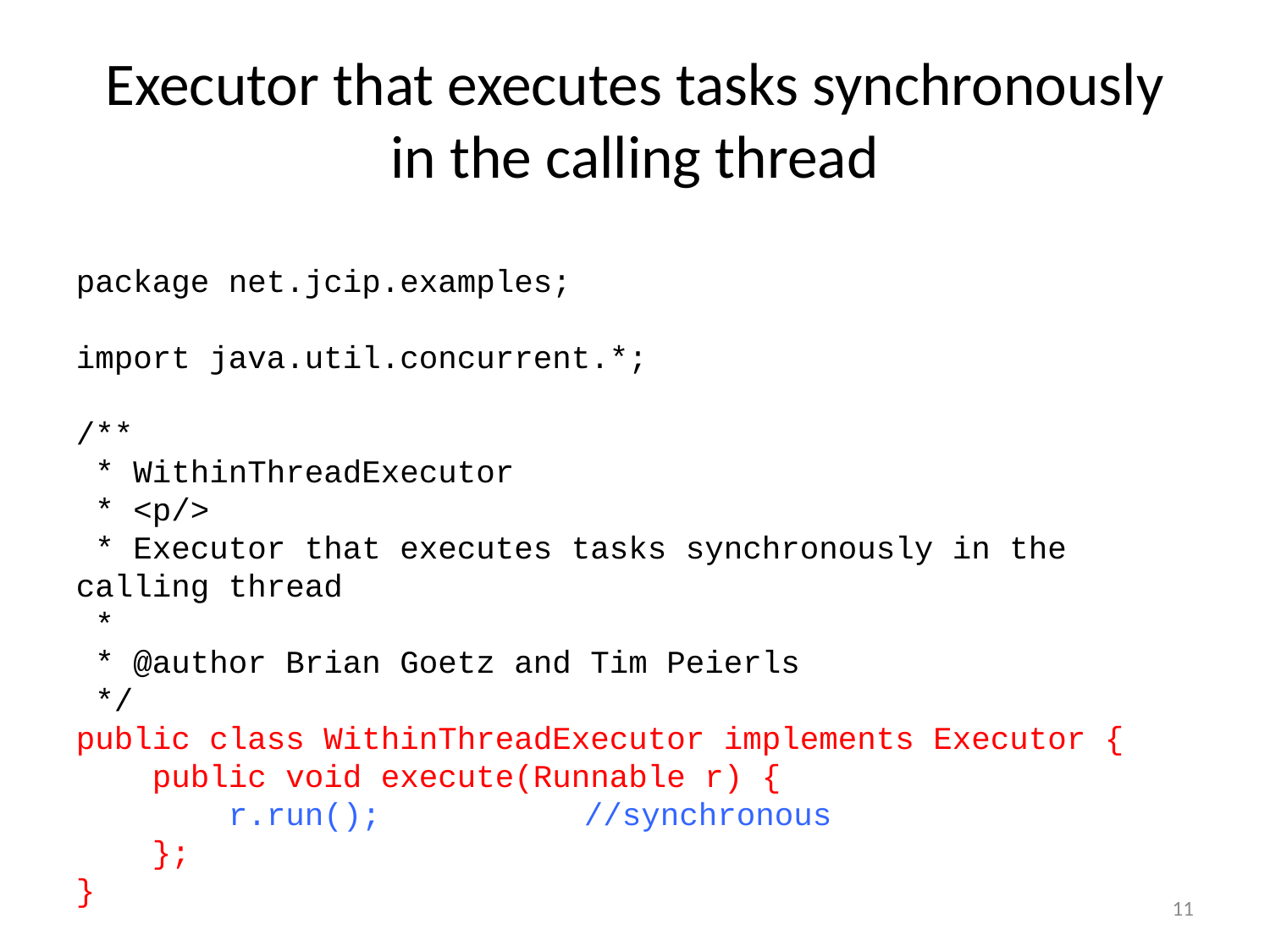

# Executor that executes tasks synchronously in the calling thread
package net.jcip.examples;

import java.util.concurrent.*;

/**
 * WithinThreadExecutor
 * <p/>
 * Executor that executes tasks synchronously in the calling thread
 *
 * @author Brian Goetz and Tim Peierls
 */
public class WithinThreadExecutor implements Executor {
    public void execute(Runnable r) {
        r.run();		//synchronous
    };
}
11